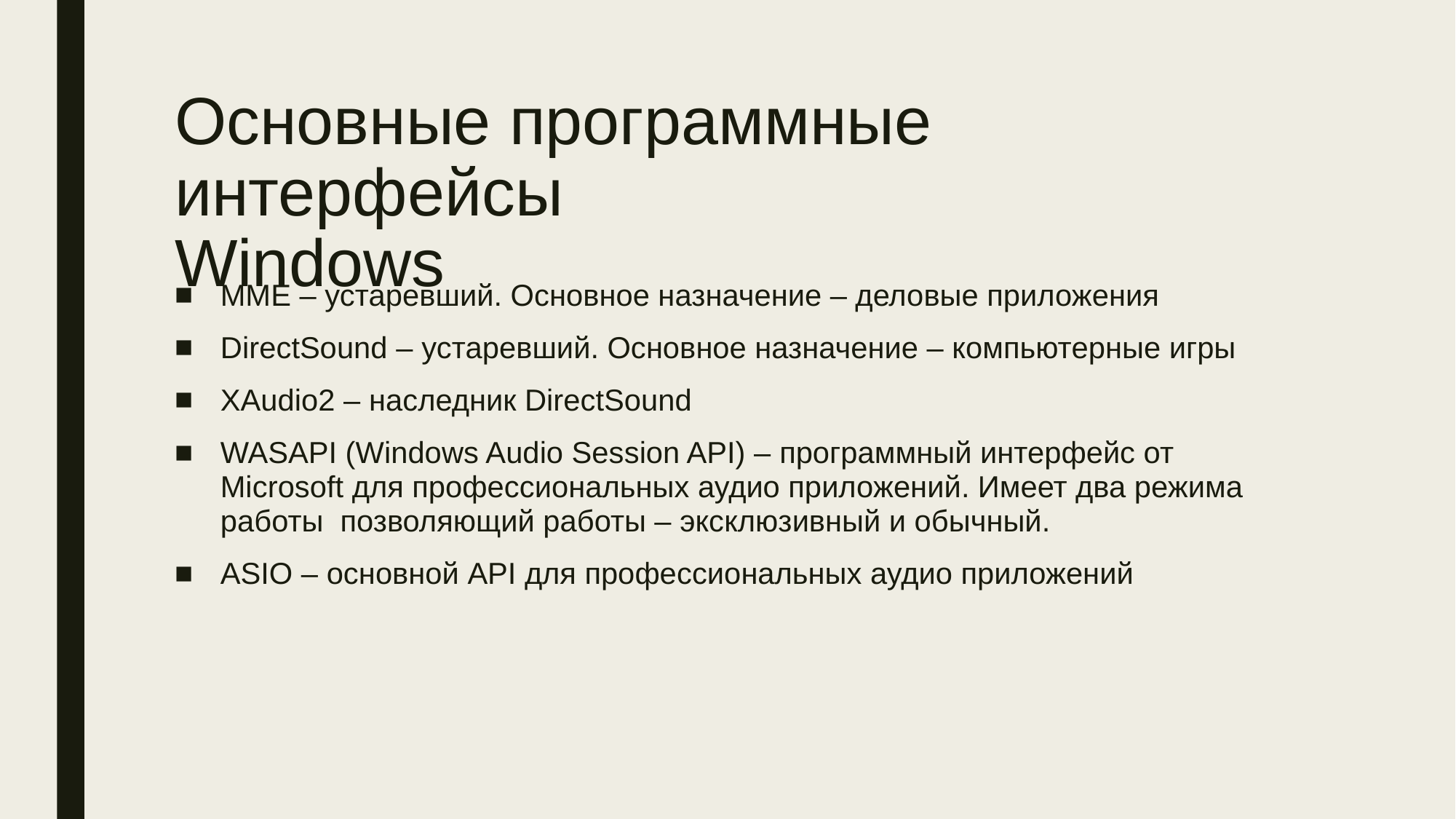

# Основные программные интерфейсы Windows
MME – устаревший. Основное назначение – деловые приложения
DirectSound – устаревший. Основное назначение – компьютерные игры
XAudio2 – наследник DirectSound
WASAPI (Windows Audio Session API) – программный интерфейс от Microsoft для профессиональных аудио приложений. Имеет два режима работы  позволяющий работы – эксклюзивный и обычный.
ASIO – основной API для профессиональных аудио приложений